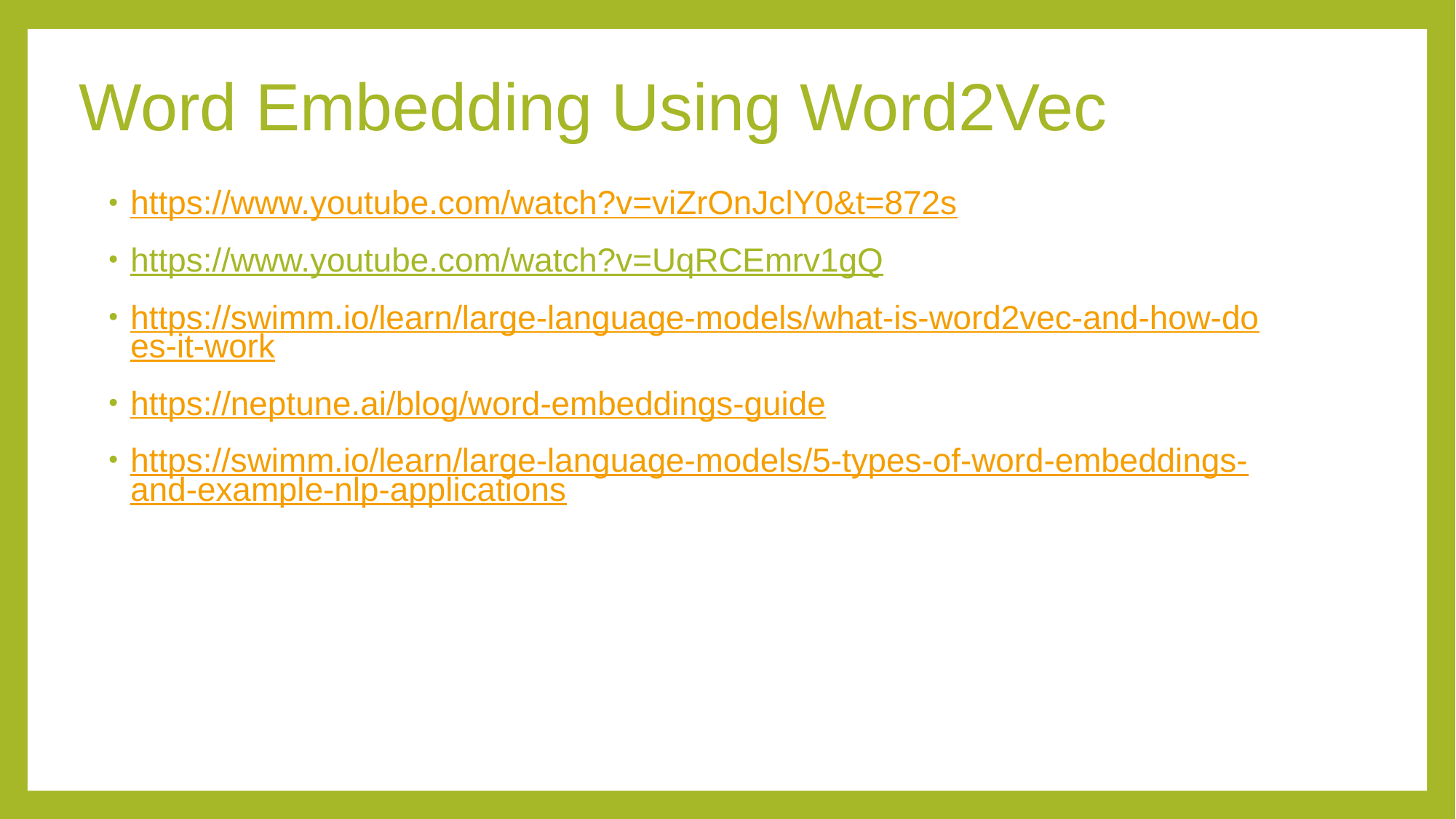

# Word Embedding Using Word2Vec
https://www.youtube.com/watch?v=viZrOnJclY0&t=872s
https://www.youtube.com/watch?v=UqRCEmrv1gQ
https://swimm.io/learn/large-language-models/what-is-word2vec-and-how-does-it-work
https://neptune.ai/blog/word-embeddings-guide
https://swimm.io/learn/large-language-models/5-types-of-word-embeddings-and-example-nlp-applications